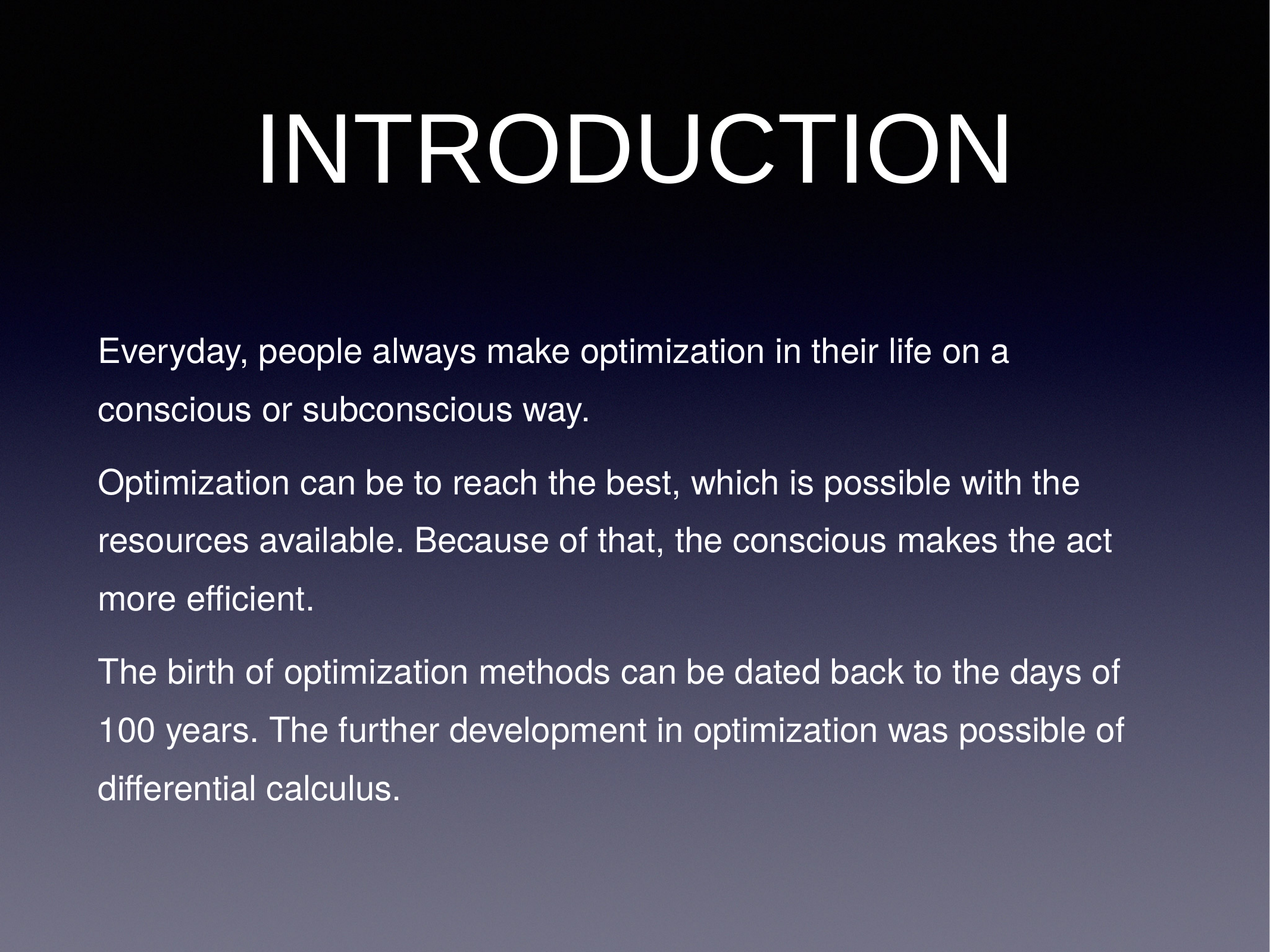

# INTRODUCTION
Everyday, people always make optimization in their life on a conscious or subconscious way.
Optimization can be to reach the best, which is possible with the resources available. Because of that, the conscious makes the act more efficient.
The birth of optimization methods can be dated back to the days of 100 years. The further development in optimization was possible of differential calculus.